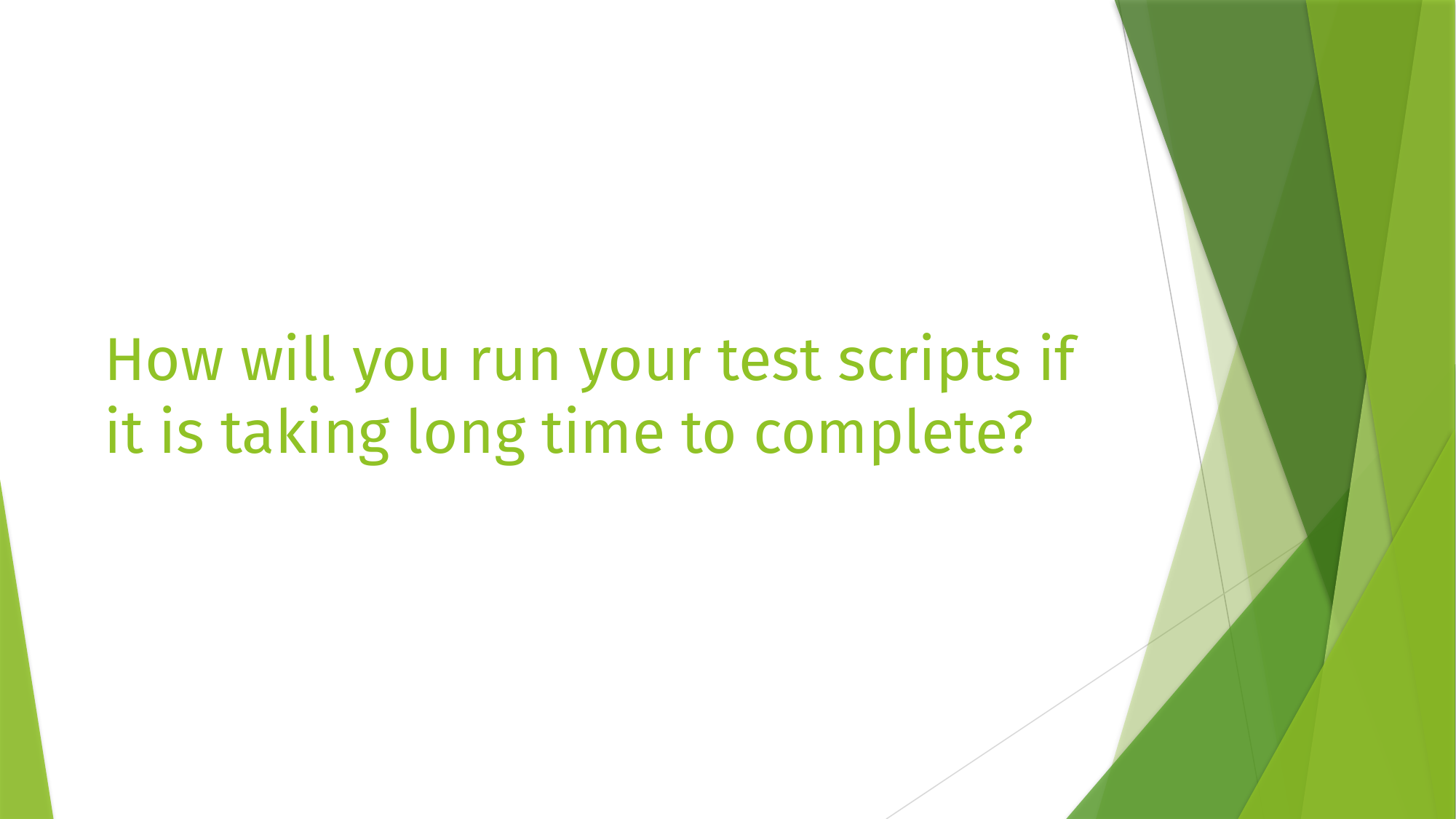

# How will you run your test scripts if it is taking long time to complete?